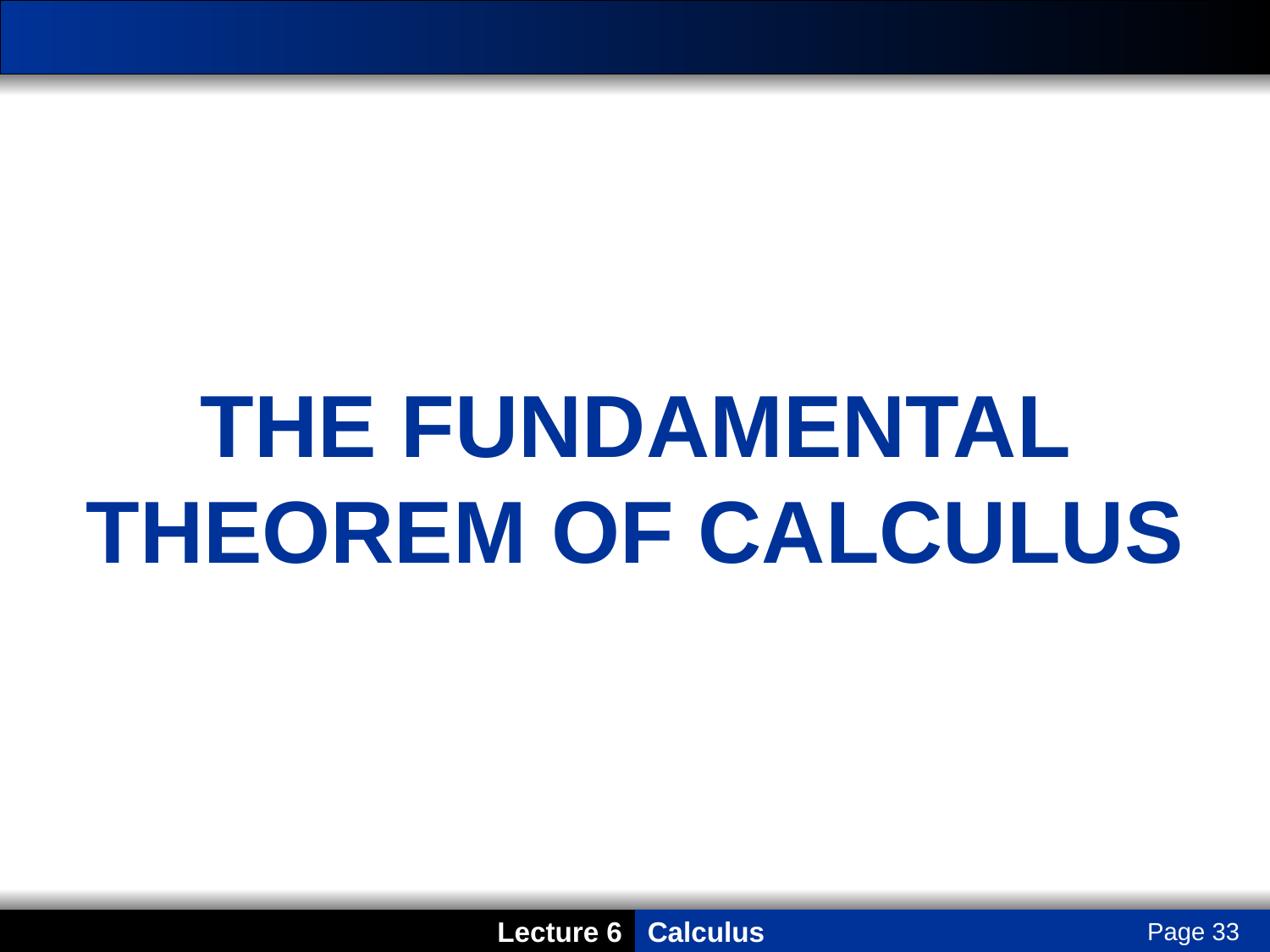

The Fundamental Theorem of Calculus
Page 33